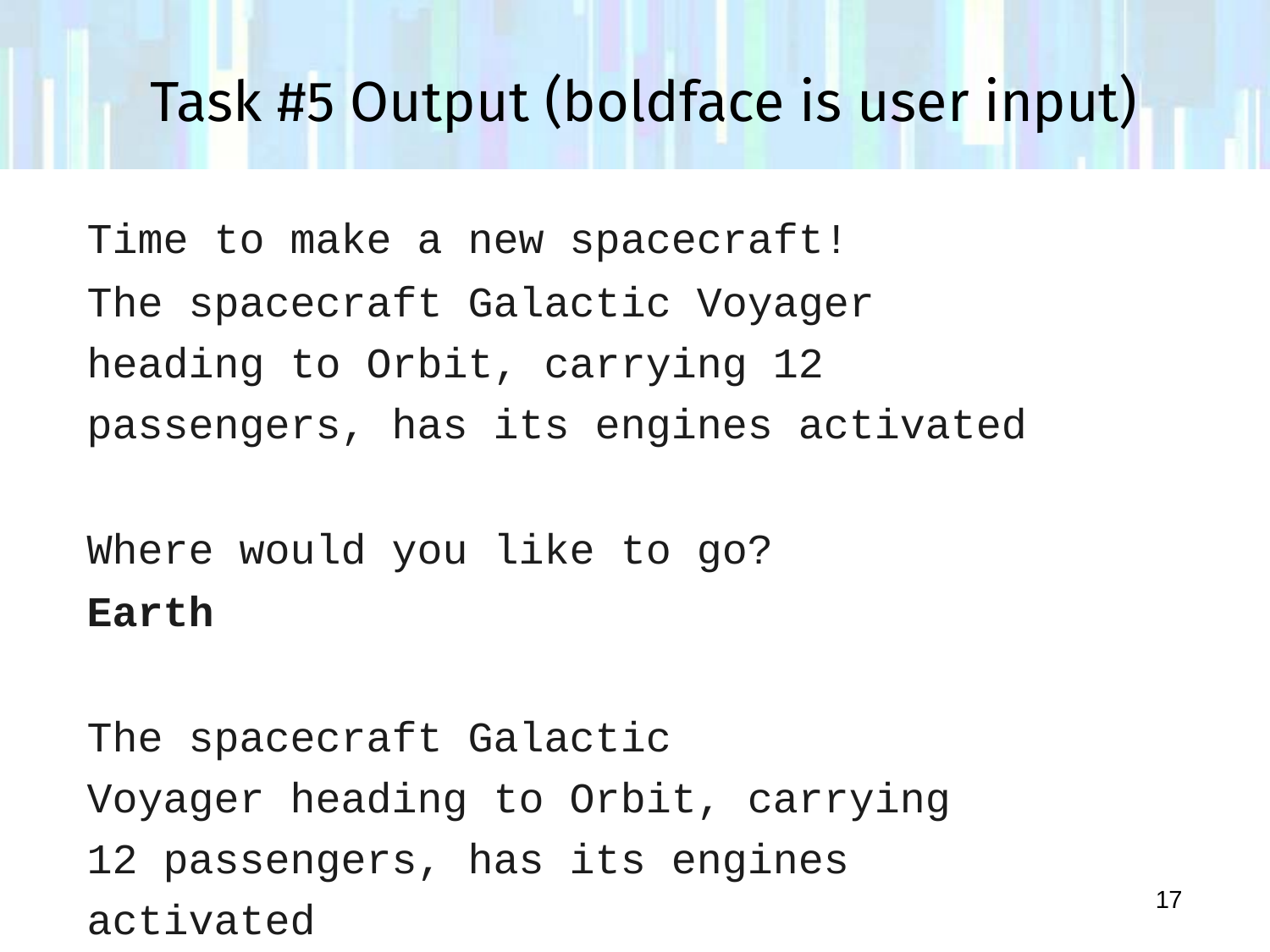

# Task #5 Output (boldface is user input)
Time to make a new spacecraft!
The spacecraft Galactic Voyager heading to Orbit, carrying 12 passengers, has its engines activated

Where would you like to go?
Earth

The spacecraft Galactic Voyager heading to Orbit, carrying 12 passengers, has its engines activated
17